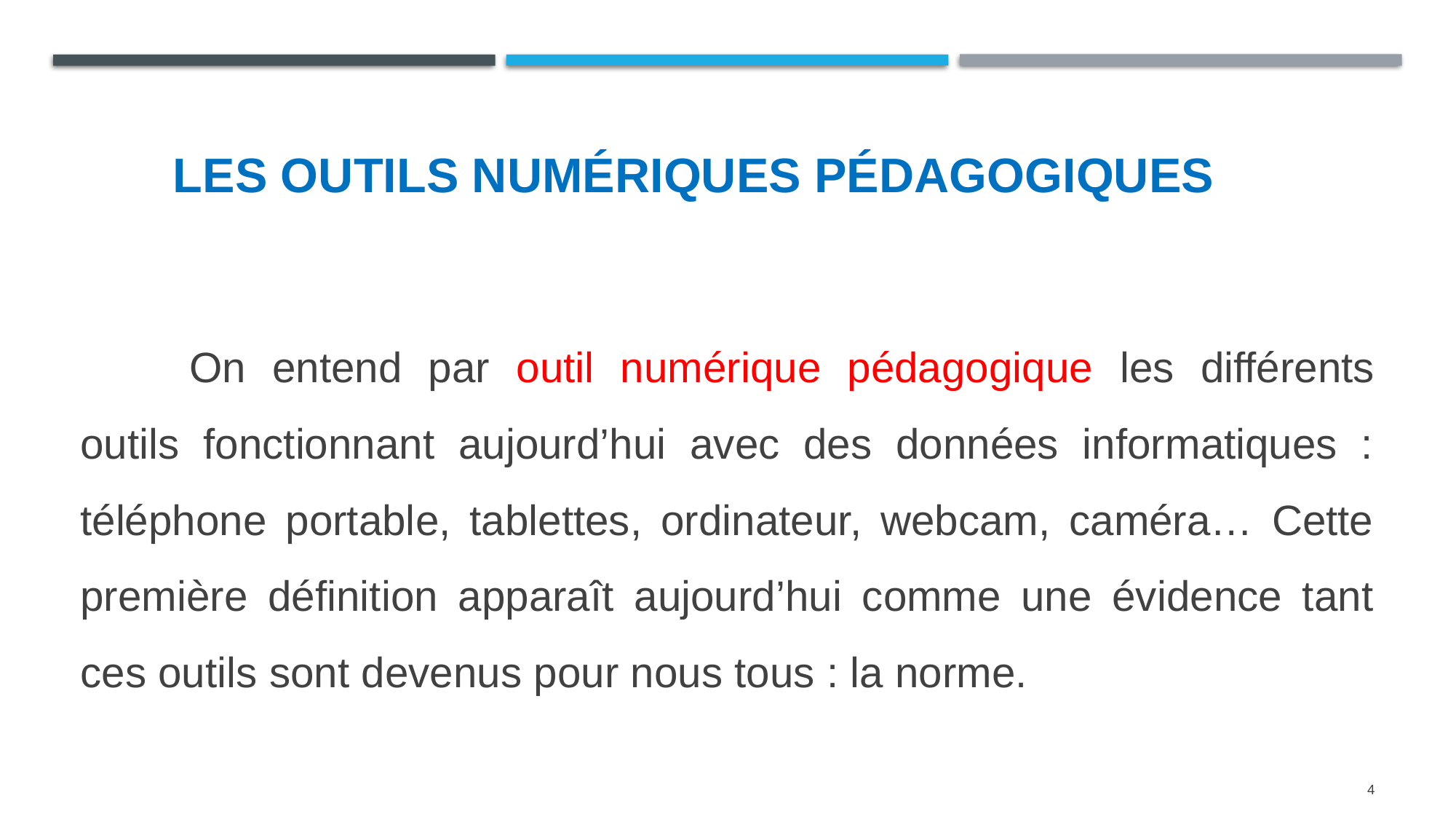

# Les outils numériques pédagogiques
 	On entend par outil numérique pédagogique les différents outils fonctionnant aujourd’hui avec des données informatiques : téléphone portable, tablettes, ordinateur, webcam, caméra… Cette première définition apparaît aujourd’hui comme une évidence tant ces outils sont devenus pour nous tous : la norme.
4